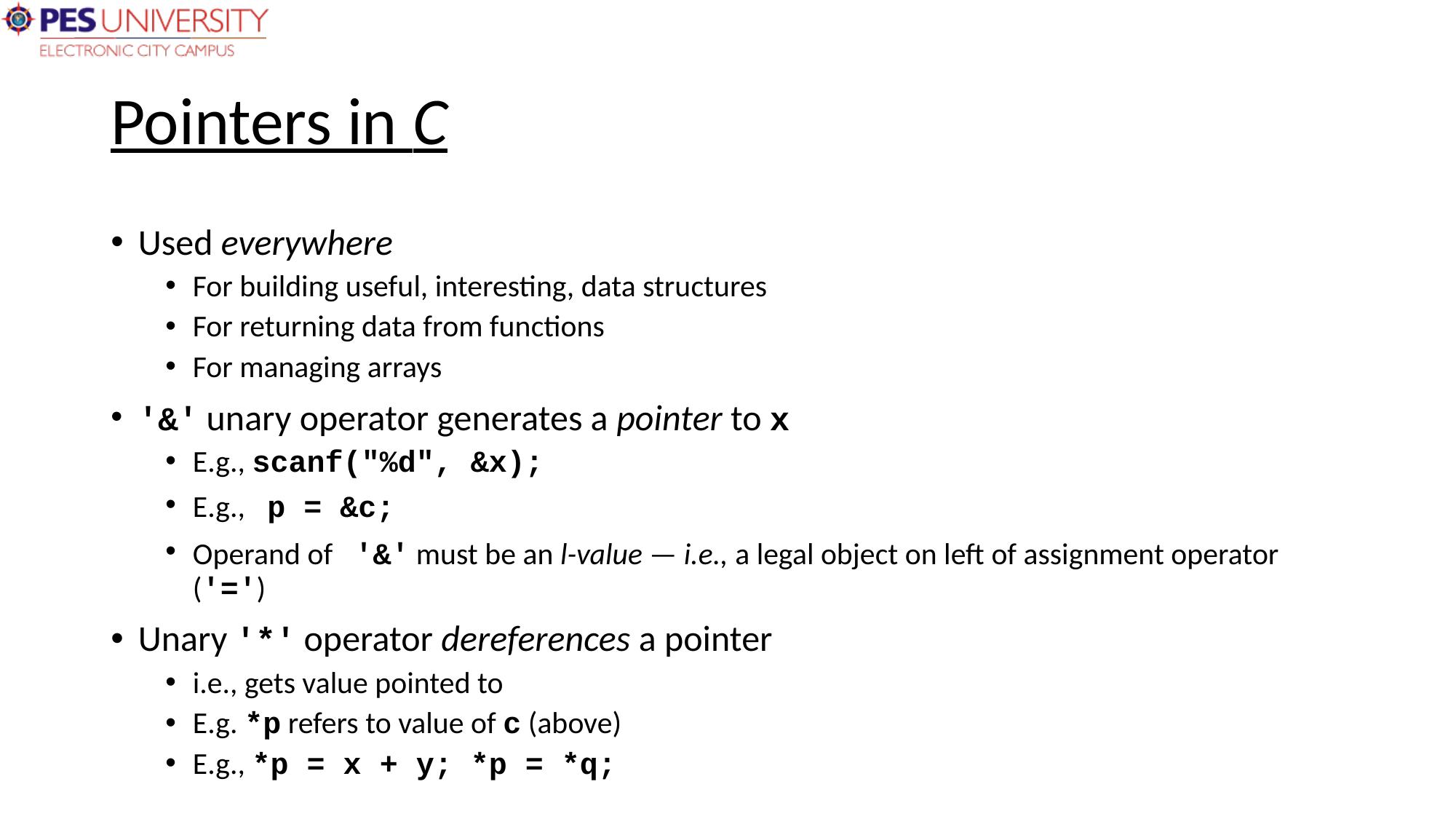

# Pointers in C
Used everywhere
For building useful, interesting, data structures
For returning data from functions
For managing arrays
'&' unary operator generates a pointer to x
E.g., scanf("%d", &x);
E.g., p = &c;
Operand of '&' must be an l-value — i.e., a legal object on left of assignment operator ('=')
Unary '*' operator dereferences a pointer
i.e., gets value pointed to
E.g. *p refers to value of c (above)
E.g., *p = x + y; *p = *q;